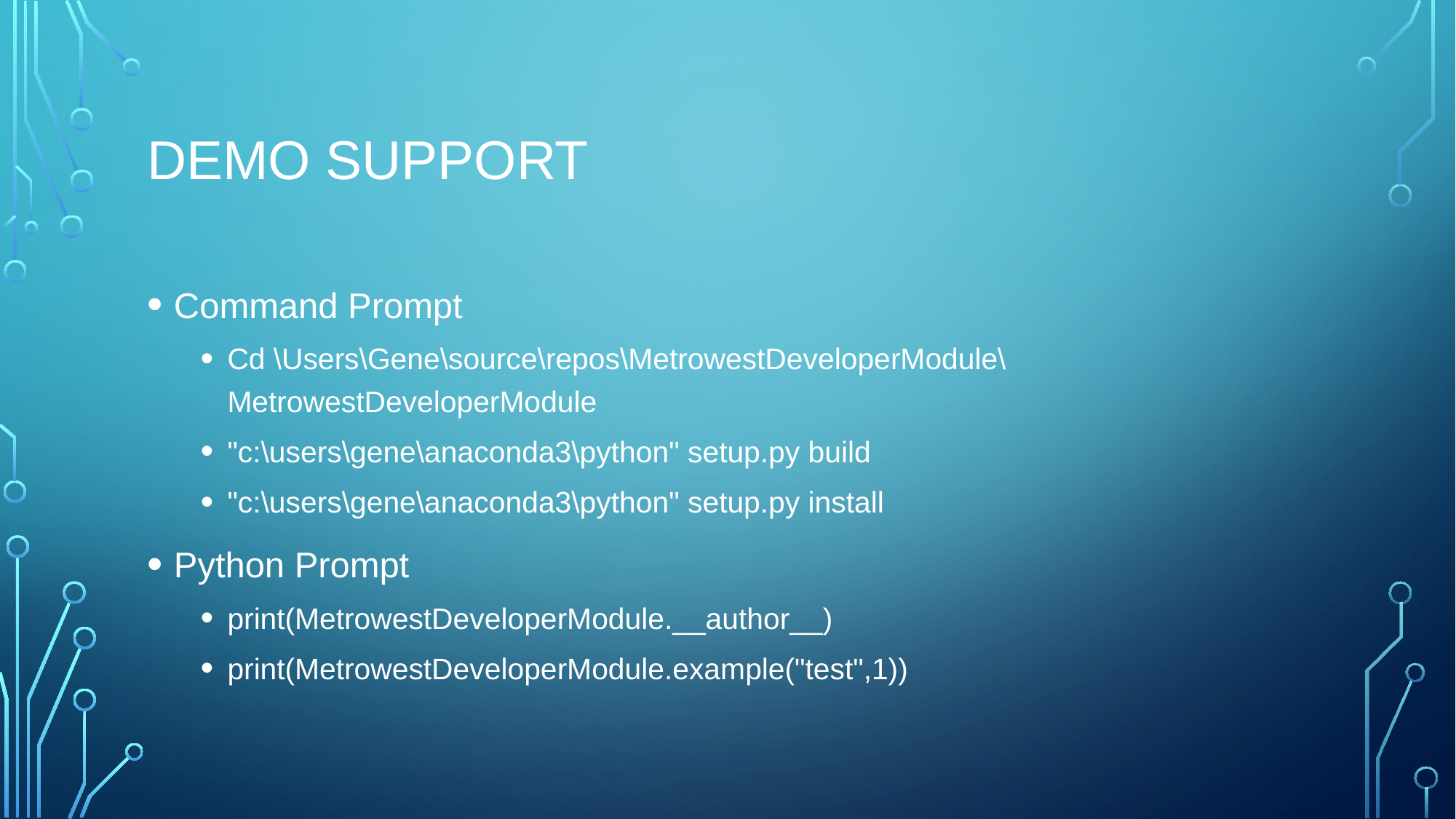

# Demo Support
Command Prompt
Cd \Users\Gene\source\repos\MetrowestDeveloperModule\MetrowestDeveloperModule
"c:\users\gene\anaconda3\python" setup.py build
"c:\users\gene\anaconda3\python" setup.py install
Python Prompt
print(MetrowestDeveloperModule.__author__)
print(MetrowestDeveloperModule.example("test",1))